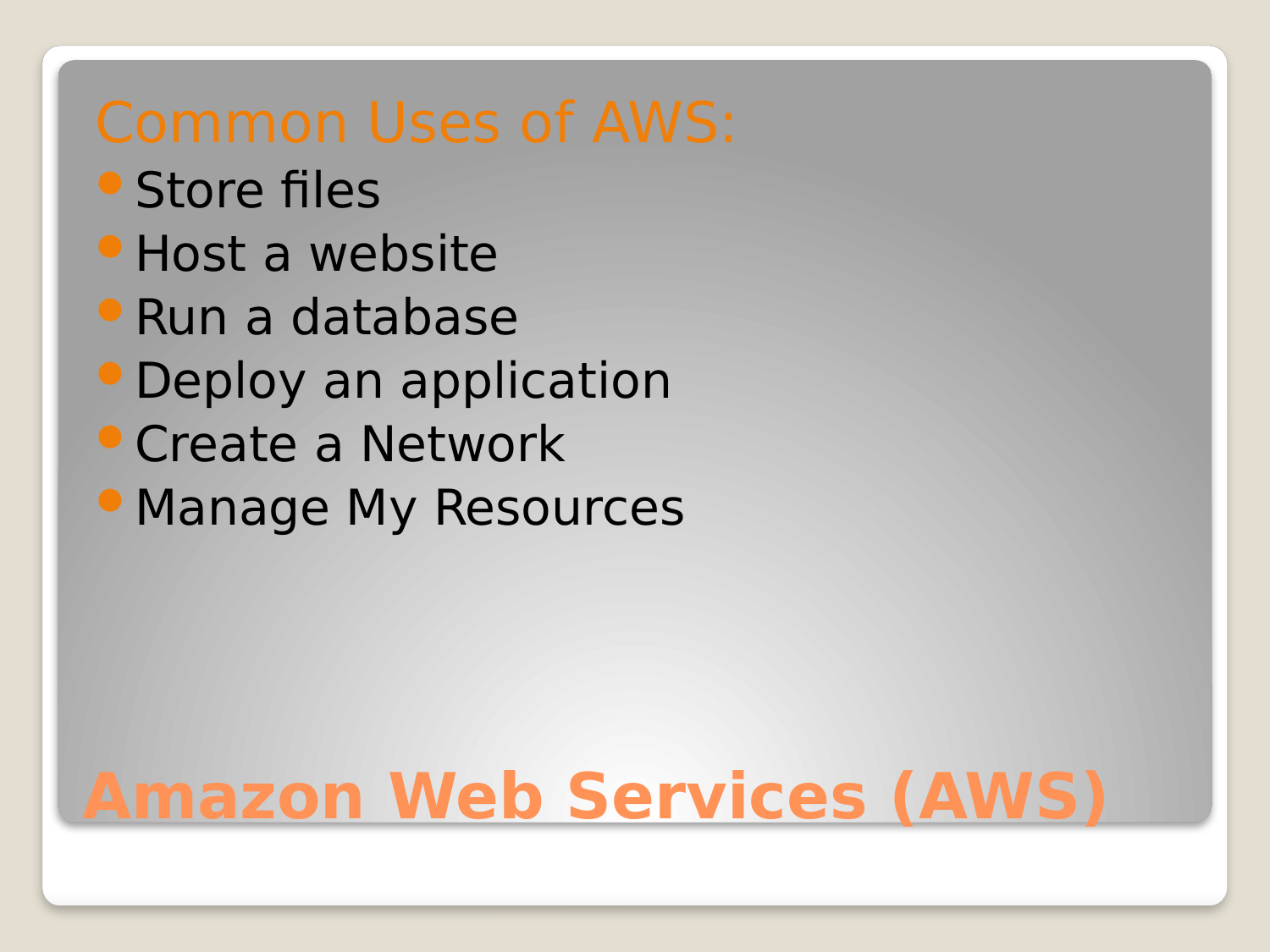

Common Uses of AWS:
Store files
Host a website
Run a database
Deploy an application
Create a Network
Manage My Resources
# Amazon Web Services (AWS)